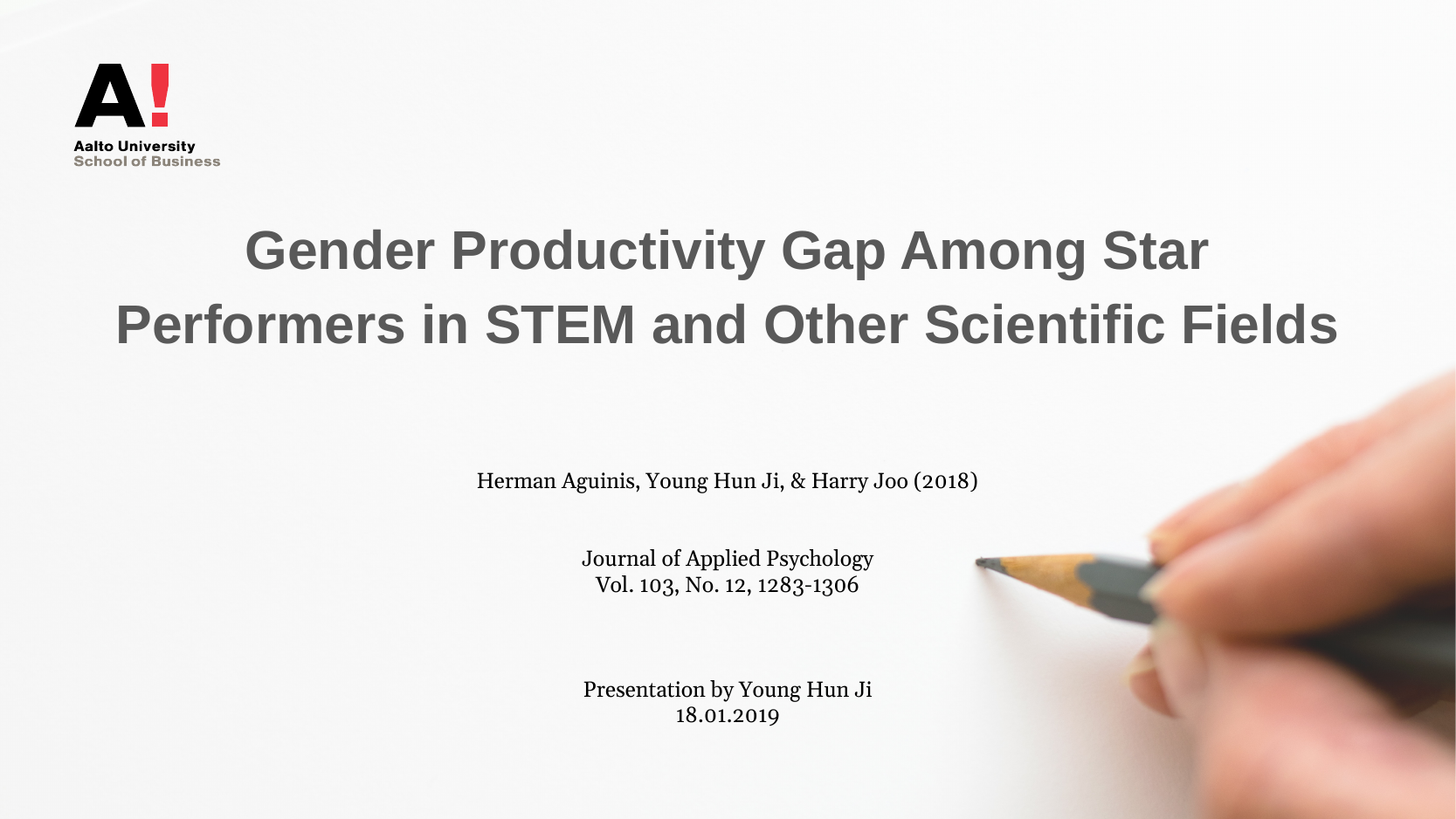

# Gender Productivity Gap Among Star Performers in STEM and Other Scientific Fields
Herman Aguinis, Young Hun Ji, & Harry Joo (2018)

Journal of Applied Psychology
Vol. 103, No. 12, 1283-1306

Presentation by Young Hun Ji
18.01.2019